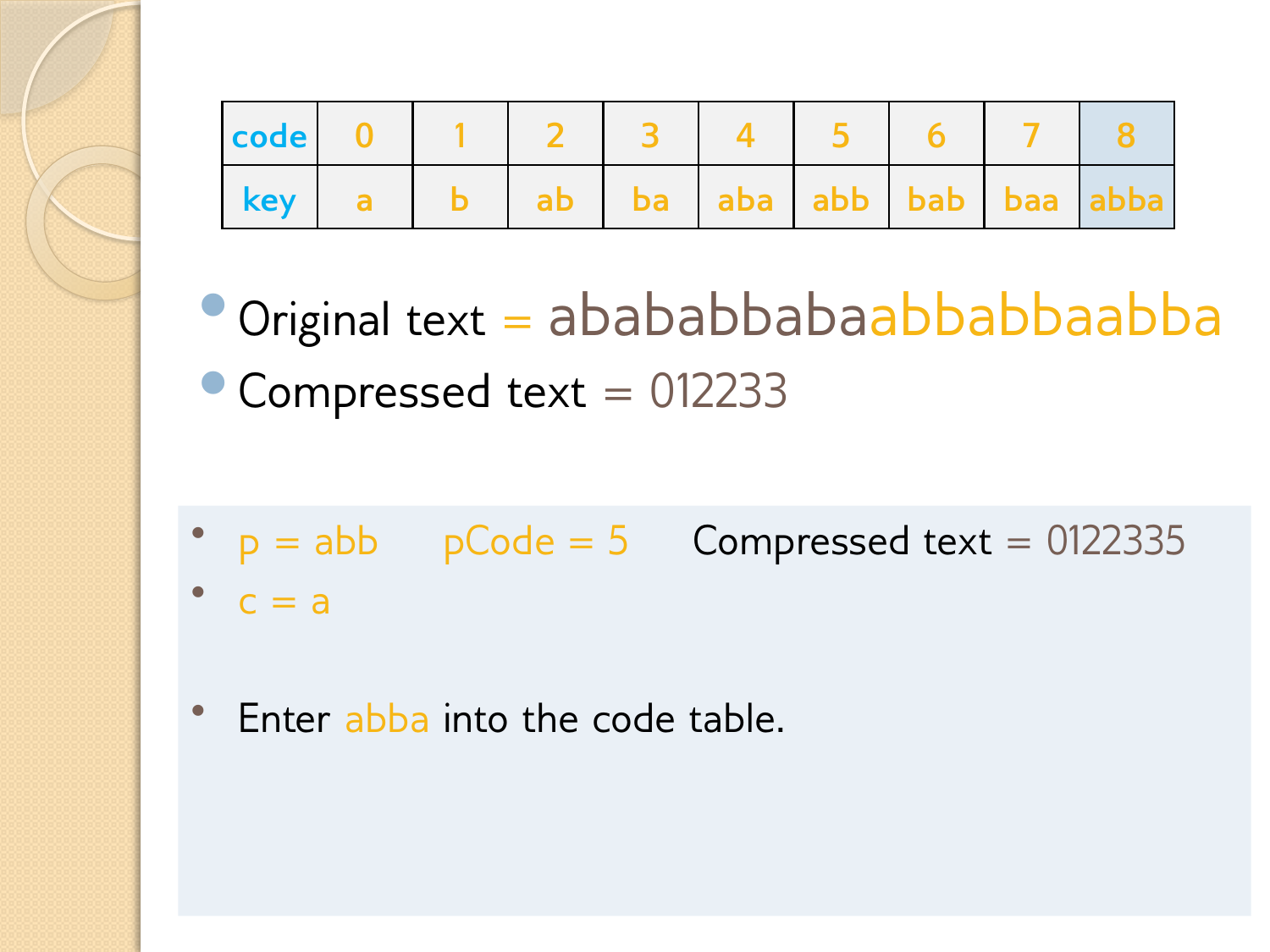

code
0
1
2
key
a
b
ab
3
4
5
6
bab
7
baa
8
abba
ba
aba
abb
Original text = abababbabaabbabbaabba
Compressed text = 012233
p = abb     pCode = 5     Compressed text = 0122335
c = a

Enter abba into the code table.